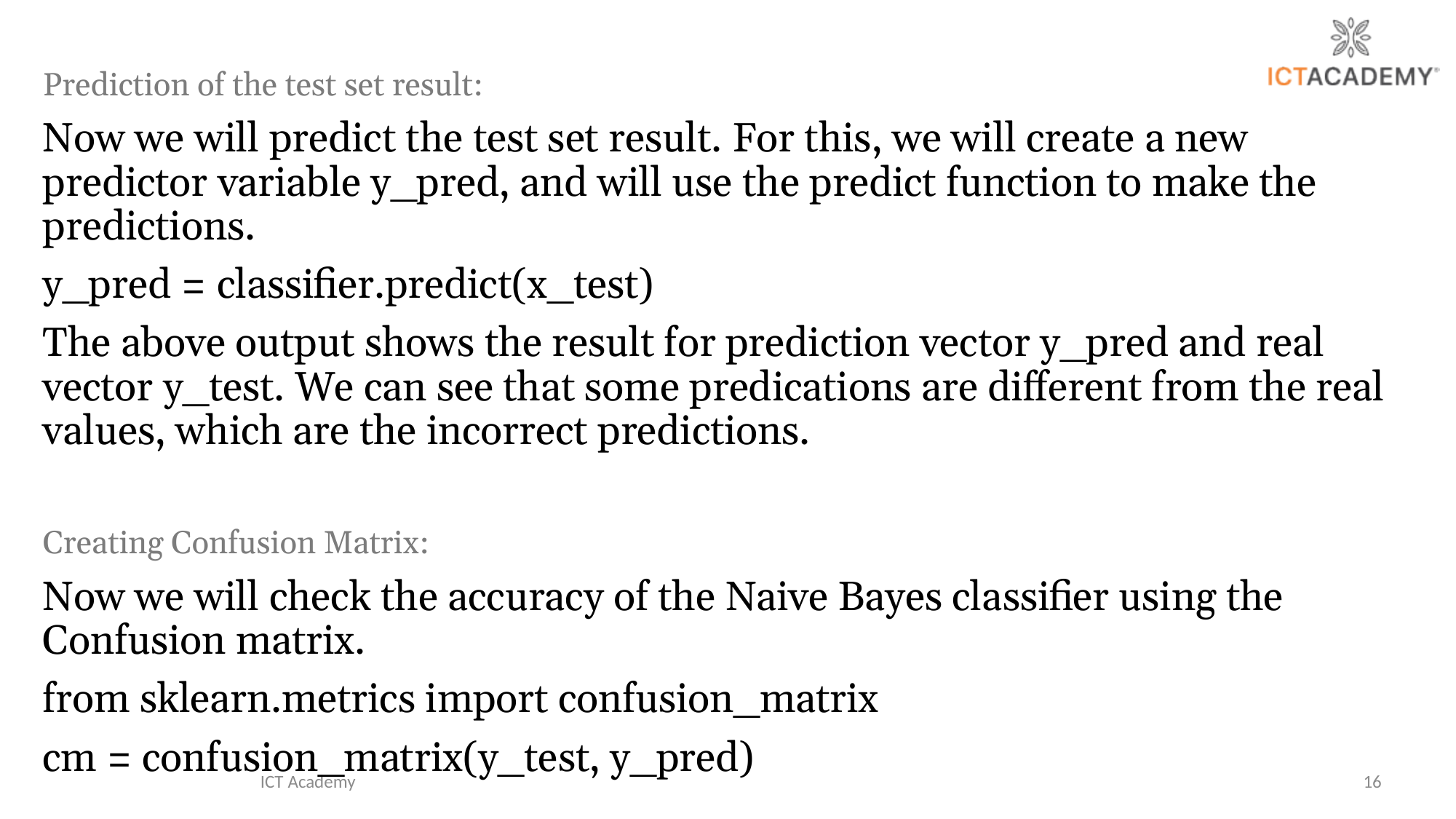

Prediction of the test set result:
Now we will predict the test set result. For this, we will create a new predictor variable y_pred, and will use the predict function to make the predictions.
y_pred = classifier.predict(x_test)
The above output shows the result for prediction vector y_pred and real vector y_test. We can see that some predications are different from the real values, which are the incorrect predictions.

Creating Confusion Matrix:
Now we will check the accuracy of the Naive Bayes classifier using the Confusion matrix.
from sklearn.metrics import confusion_matrix
cm = confusion_matrix(y_test, y_pred)
ICT Academy
16